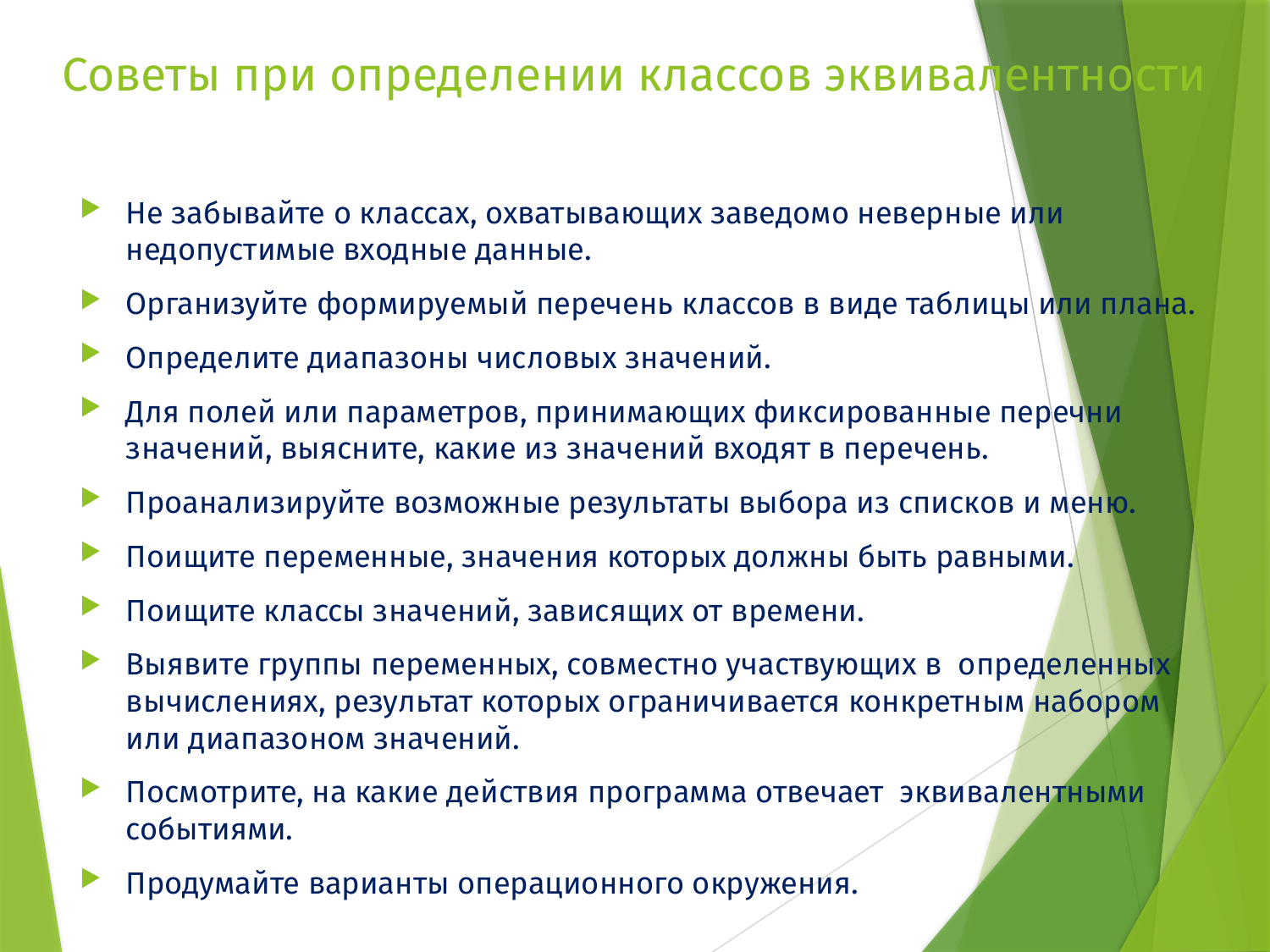

# Советы при определении классов эквивалентности
Не забывайте о классах, охватывающих заведомо неверные или недопустимые входные данные.
Организуйте формируемый перечень классов в виде таблицы или плана.
Определите диапазоны числовых значений.
Для полей или параметров, принимающих фиксированные перечни значений, выясните, какие из значений входят в перечень.
Проанализируйте возможные результаты выбора из списков и меню.
Поищите переменные, значения которых должны быть равными.
Поищите классы значений, зависящих от времени.
Выявите группы переменных, совместно участвующих в  определенных вычислениях, результат которых ограничивается конкретным набором или диапазоном значений.
Посмотрите, на какие действия программа отвечает  эквивалентными событиями.
Продумайте варианты операционного окружения.